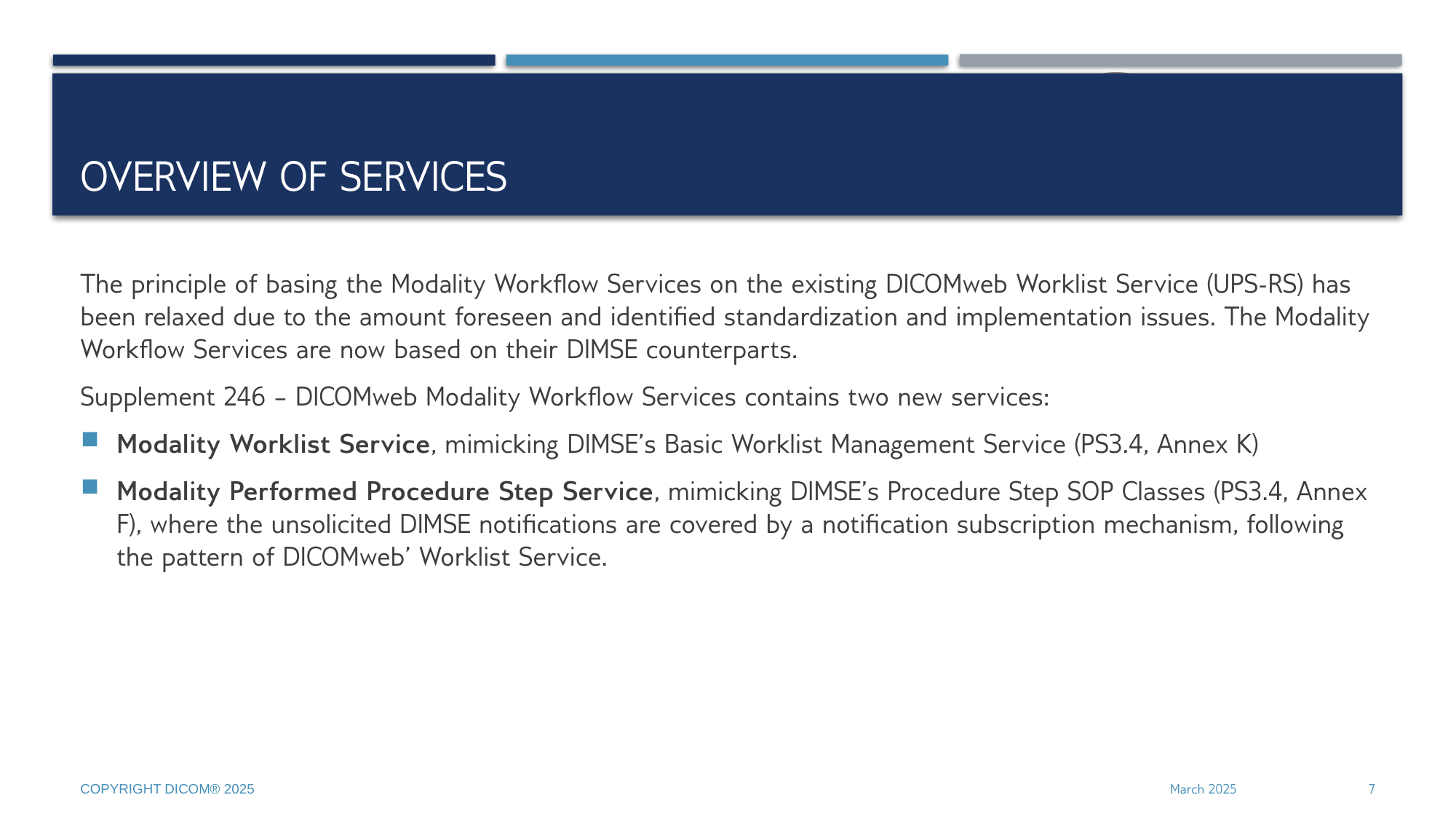

# Overview of Services
The principle of basing the Modality Workflow Services on the existing DICOMweb Worklist Service (UPS-RS) has been relaxed due to the amount foreseen and identified standardization and implementation issues. The Modality Workflow Services are now based on their DIMSE counterparts.
Supplement 246 – DICOMweb Modality Workflow Services contains two new services:
Modality Worklist Service, mimicking DIMSE’s Basic Worklist Management Service (PS3.4, Annex K)
Modality Performed Procedure Step Service, mimicking DIMSE’s Procedure Step SOP Classes (PS3.4, Annex F), where the unsolicited DIMSE notifications are covered by a notification subscription mechanism, following the pattern of DICOMweb’ Worklist Service.
Copyright DICOM® 2025
March 2025
7